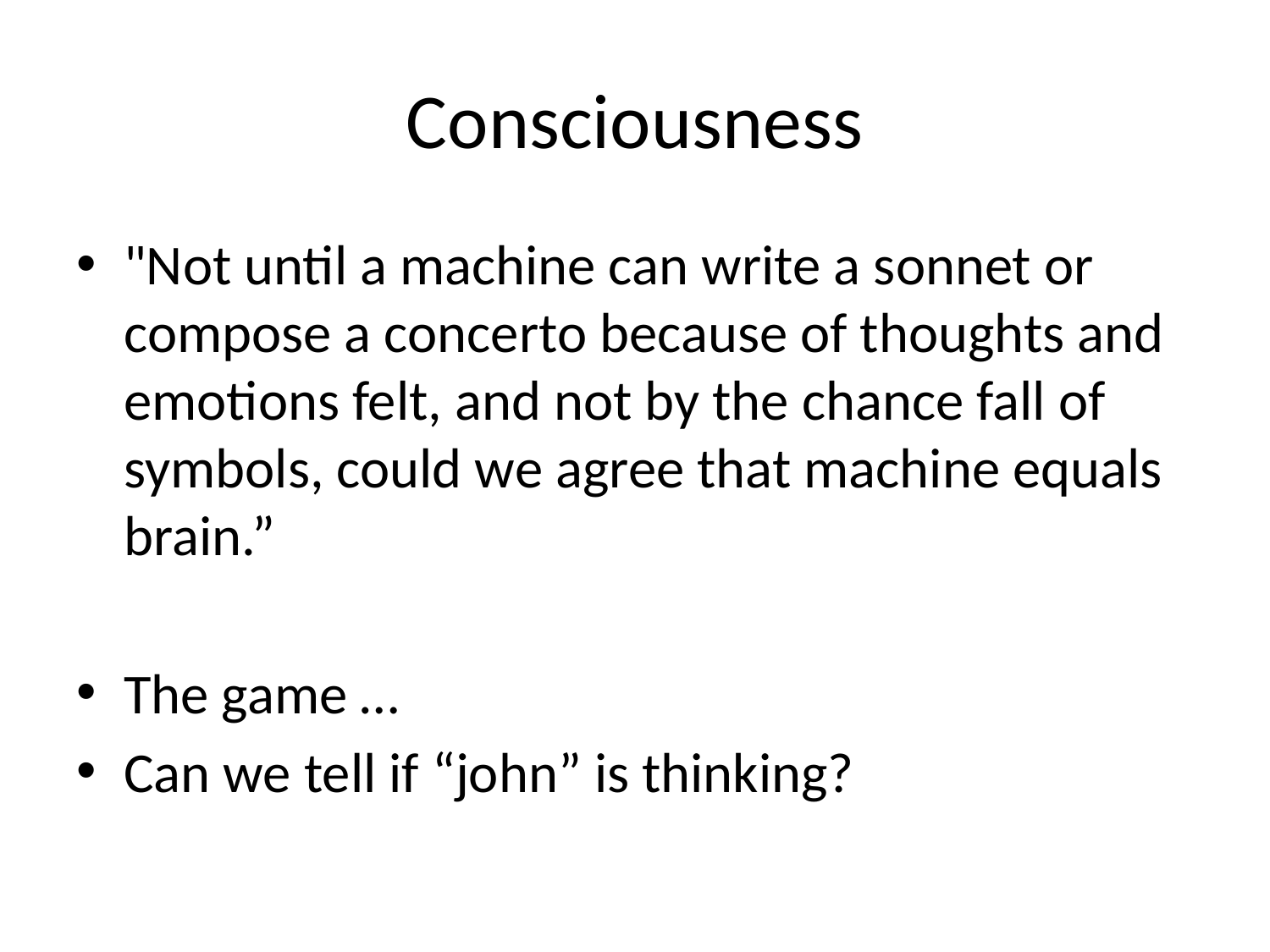

# Consciousness
"Not until a machine can write a sonnet or compose a concerto because of thoughts and emotions felt, and not by the chance fall of symbols, could we agree that machine equals brain.”

The game …
Can we tell if “john” is thinking?